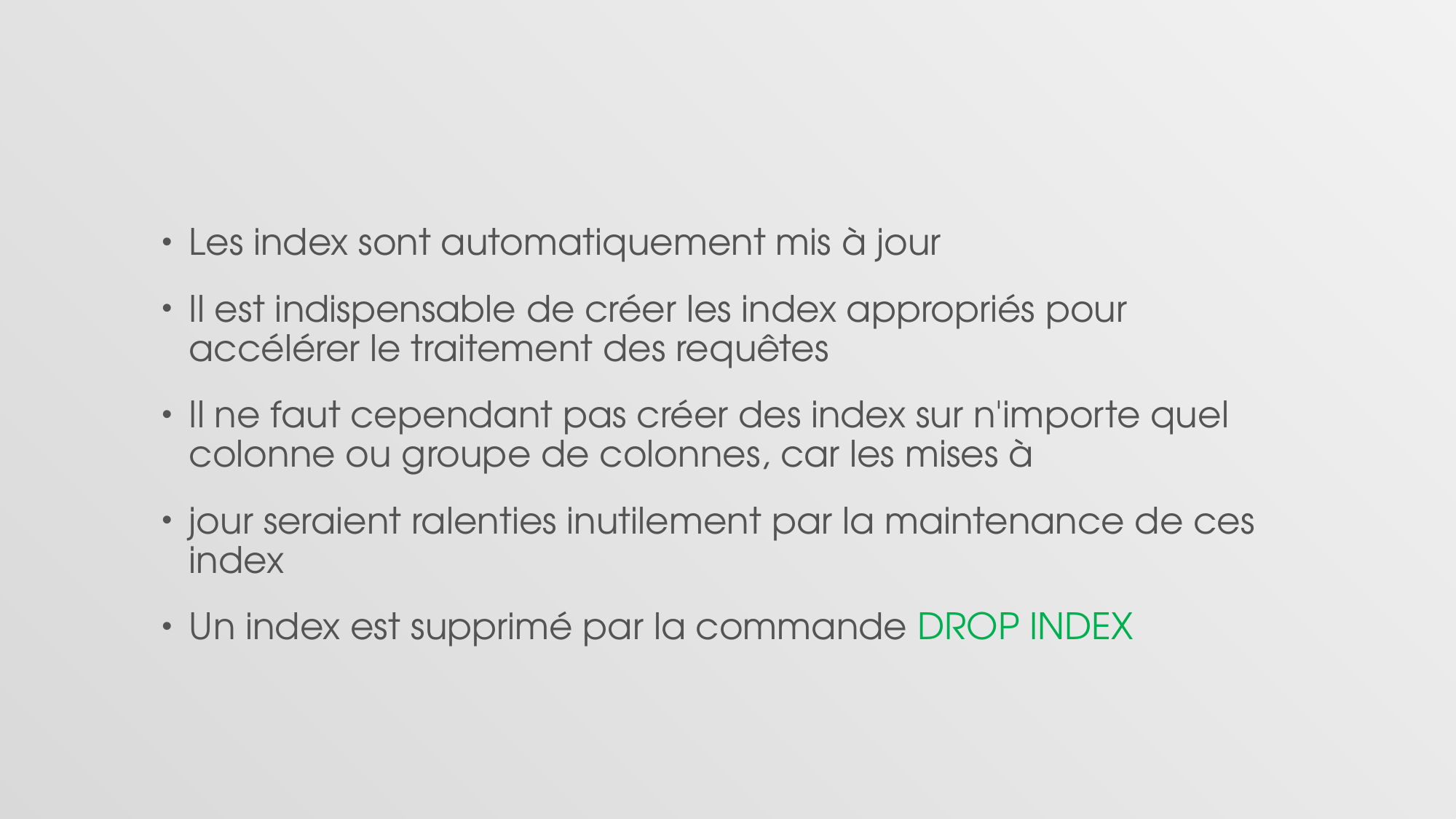

#
Les index sont automatiquement mis à jour
Il est indispensable de créer les index appropriés pour accélérer le traitement des requêtes
Il ne faut cependant pas créer des index sur n'importe quel colonne ou groupe de colonnes, car les mises à
jour seraient ralenties inutilement par la maintenance de ces index
Un index est supprimé par la commande DROP INDEX